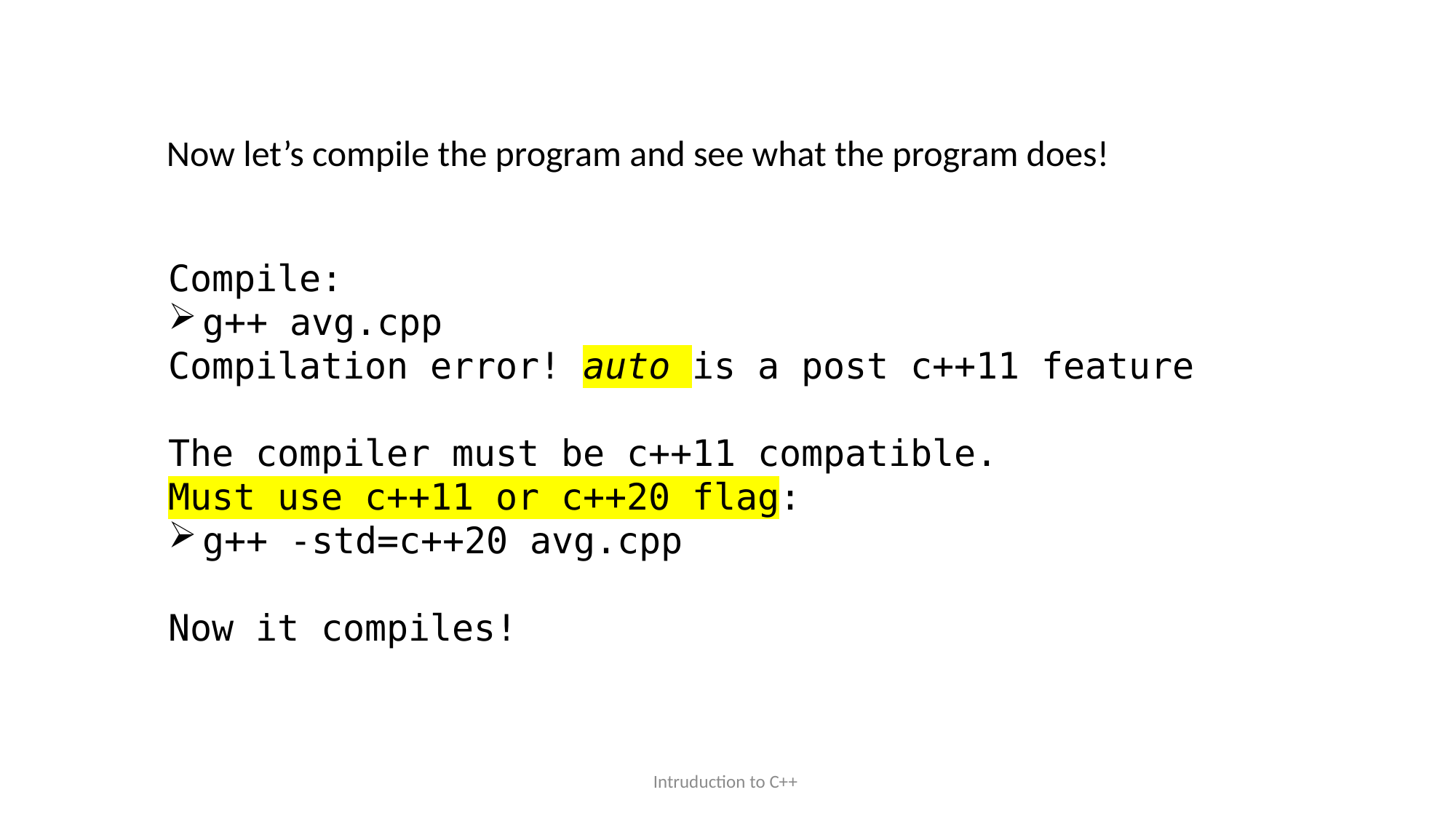

Now let’s compile the program and see what the program does!
Compile:
g++ avg.cpp
Compilation error! auto is a post c++11 feature

The compiler must be c++11 compatible.
Must use c++11 or c++20 flag:
g++ -std=c++20 avg.cpp

Now it compiles!
Intruduction to C++
11